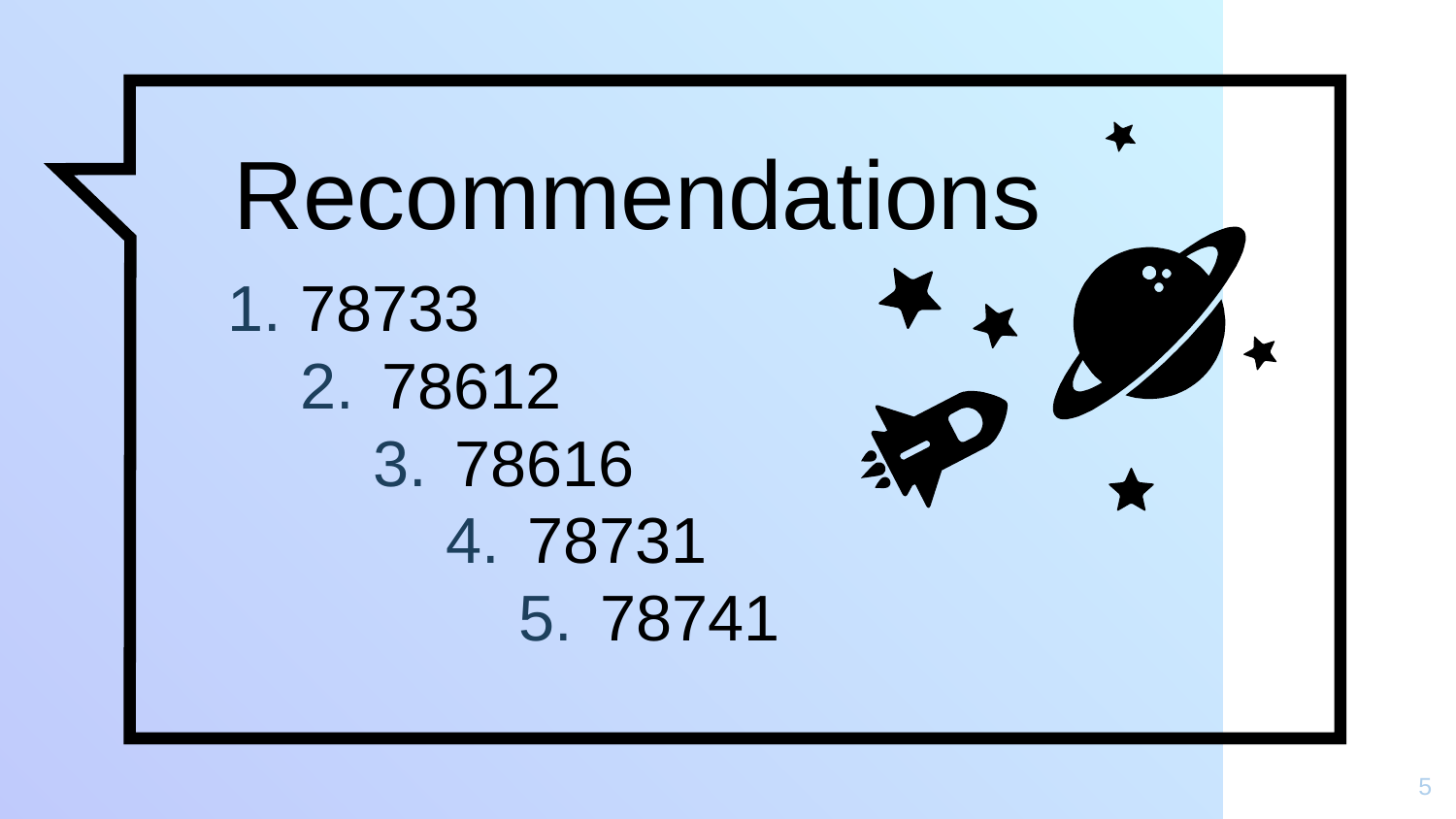

Recommendations

78733
78612
78616
78731
78741

5